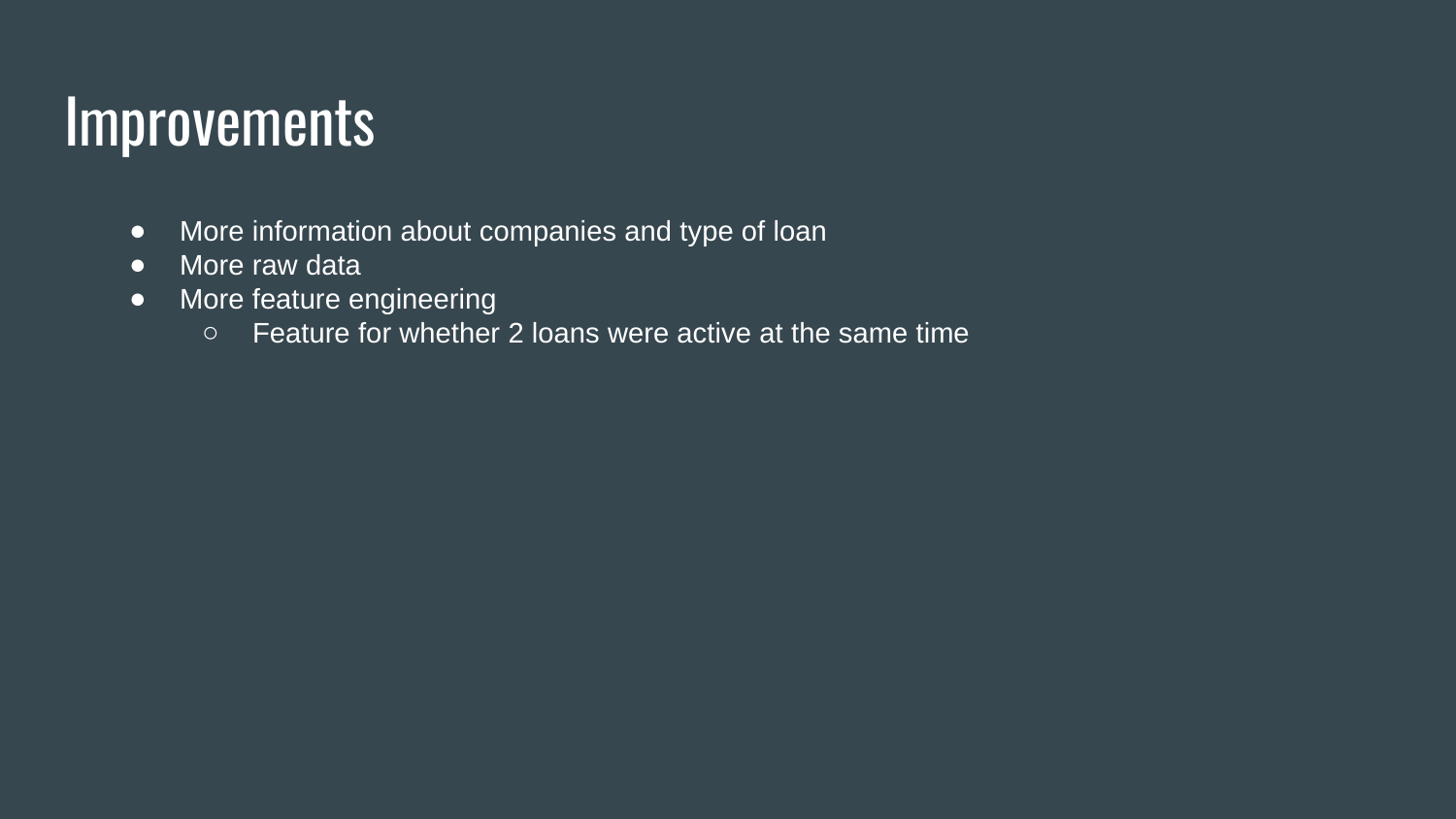

# Improvements
More information about companies and type of loan
More raw data
More feature engineering
Feature for whether 2 loans were active at the same time